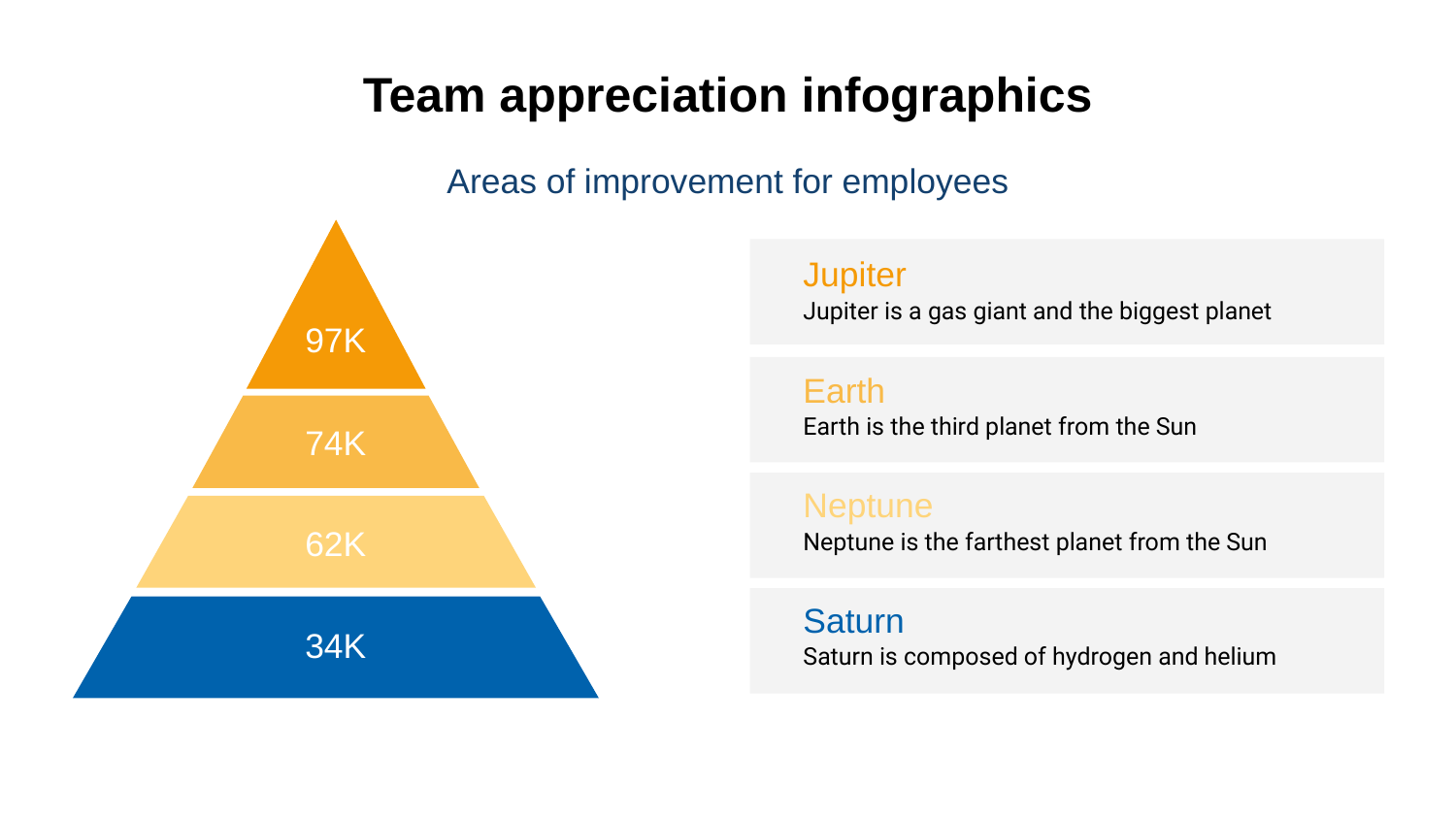

# Team appreciation infographics
Areas of improvement for employees

Jupiter
Jupiter is a gas giant and the biggest planet
97K
Earth

Earth is the third planet from the Sun
74K
Neptune

Neptune is the farthest planet from the Sun
62K
Saturn

34K
Saturn is composed of hydrogen and helium